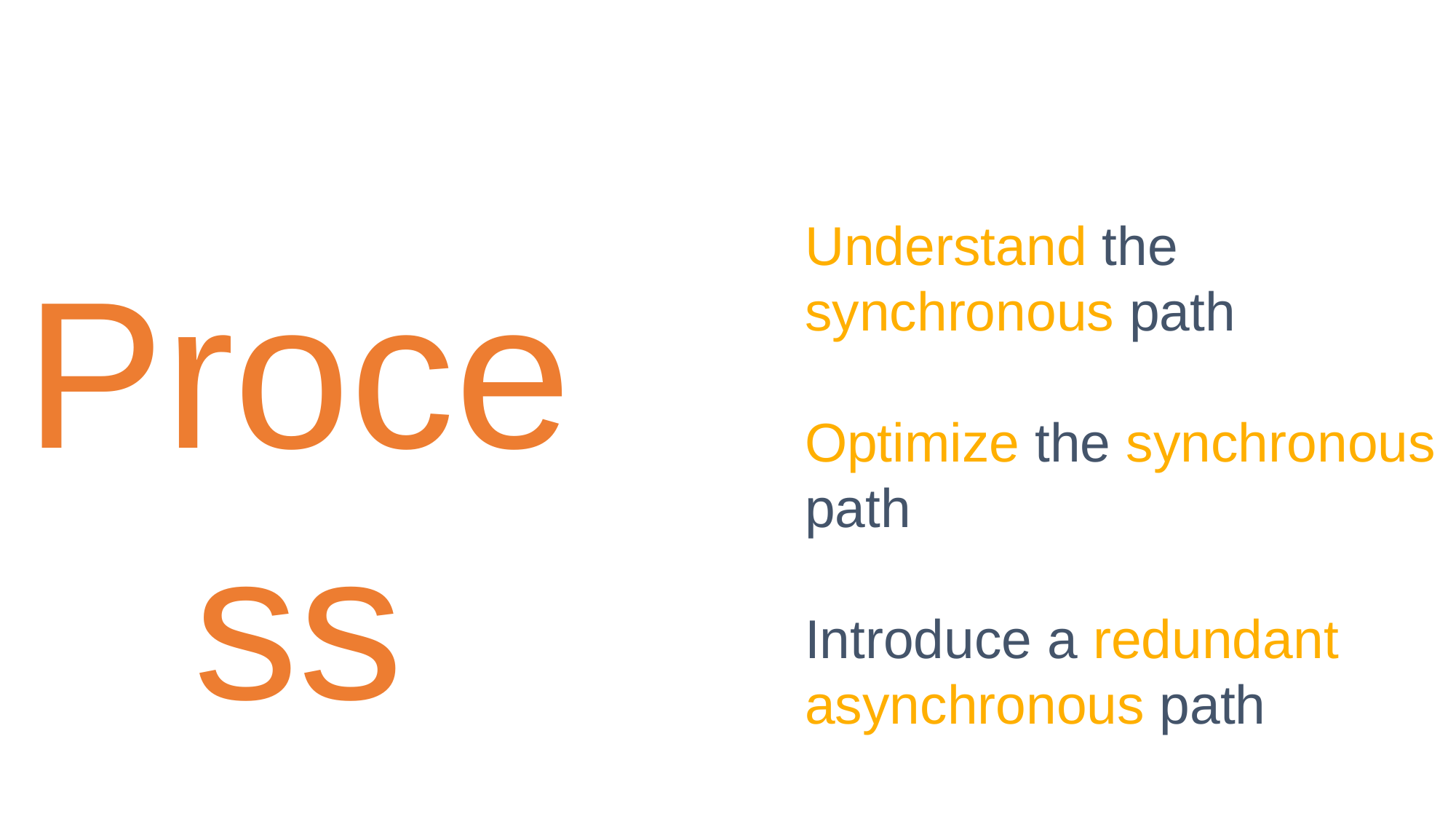

Understand the synchronous path

Optimize the synchronous path
Introduce a redundant asynchronous path
Process